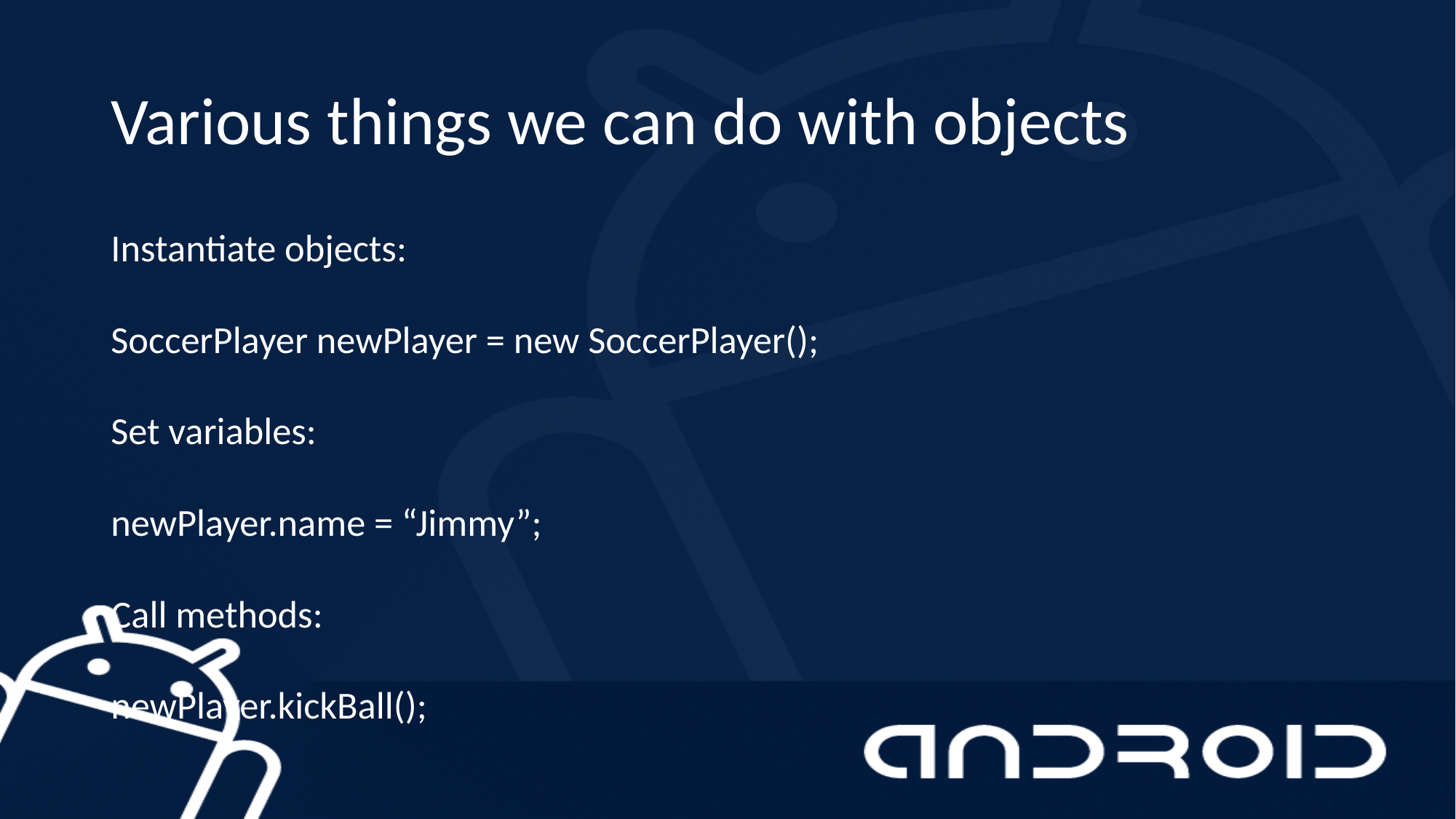

# Various things we can do with objects
Instantiate objects:

SoccerPlayer newPlayer = new SoccerPlayer();

Set variables:

newPlayer.name = “Jimmy”;

Call methods:

newPlayer.kickBall();